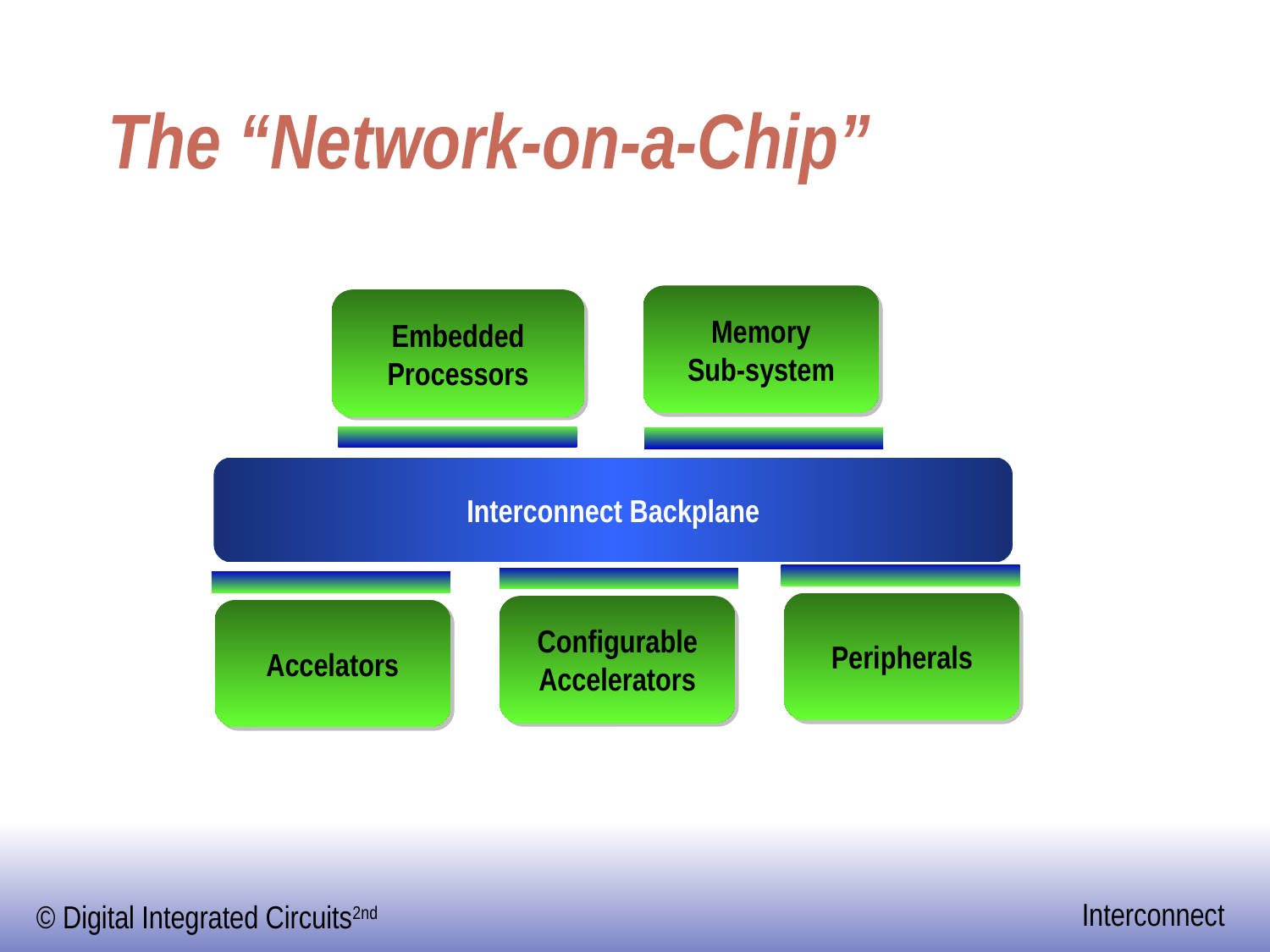

# The “Network-on-a-Chip”
Memory
Sub-system
Embedded
Processors

Interconnect Backplane

Peripherals
Configurable
Accelerators
Accelators